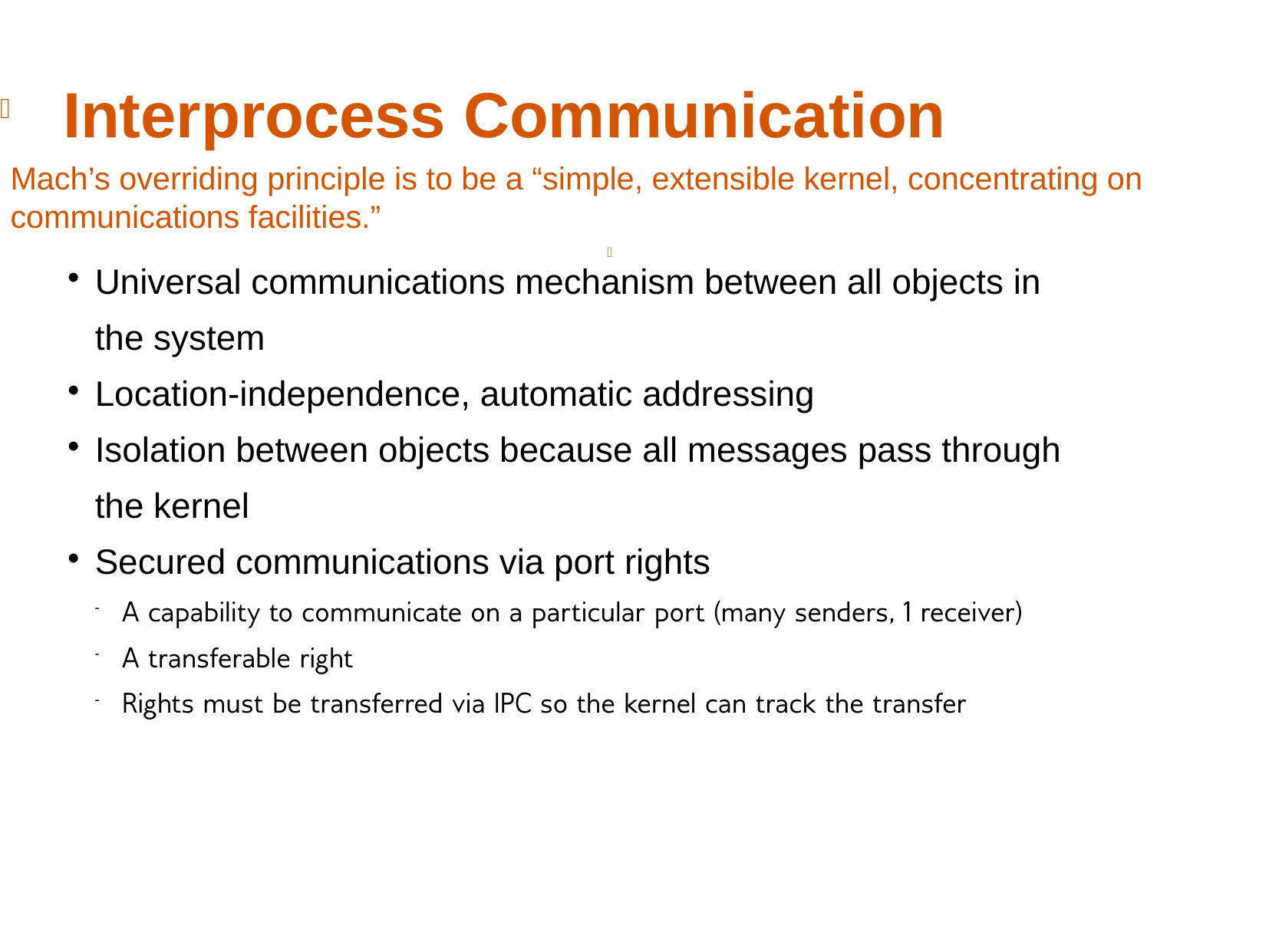

Interprocess Communication
Mach’s overriding principle is to be a “simple, extensible kernel, concentrating on communications facilities.”

Universal communications mechanism between all objects in the system
Location-independence, automatic addressing
Isolation between objects because all messages pass through the kernel
Secured communications via port rights
A capability to communicate on a particular port (many senders, 1 receiver)‏
A transferable right
Rights must be transferred via IPC so the kernel can track the transfer